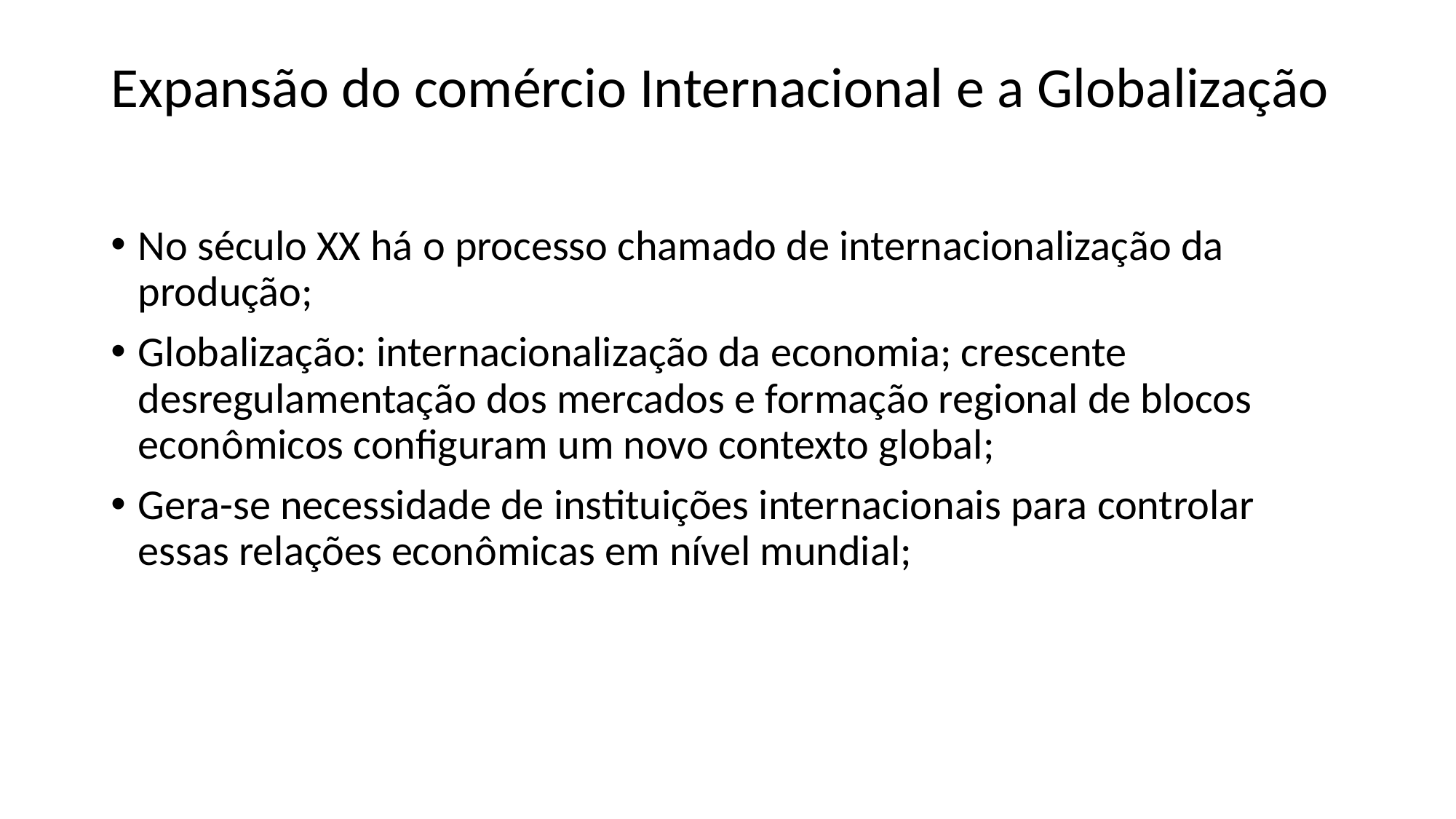

# Expansão do comércio Internacional e a Globalização
No século XX há o processo chamado de internacionalização da produção;
Globalização: internacionalização da economia; crescente desregulamentação dos mercados e formação regional de blocos econômicos configuram um novo contexto global;
Gera-se necessidade de instituições internacionais para controlar essas relações econômicas em nível mundial;